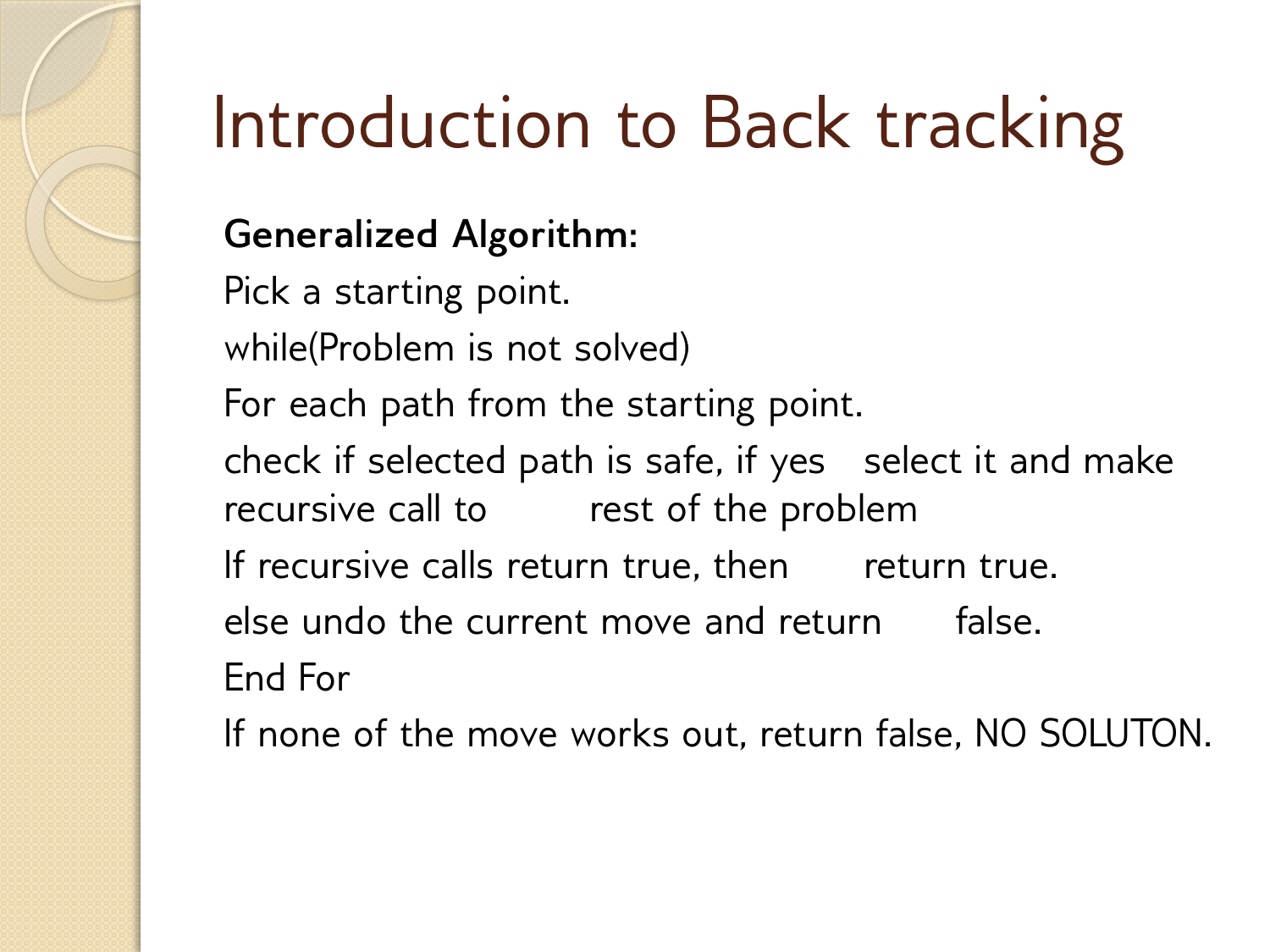

# Introduction to Back tracking
Generalized Algorithm:
Pick a starting point.
while(Problem is not solved)
	For each path from the starting point.
		check if selected path is safe, if yes 			select it and make recursive call to 			rest of the problem
	If recursive calls return true, then 			return true.
	else undo the current move and return 			false.
	End For
If none of the move works out, return false, NO SOLUTON.